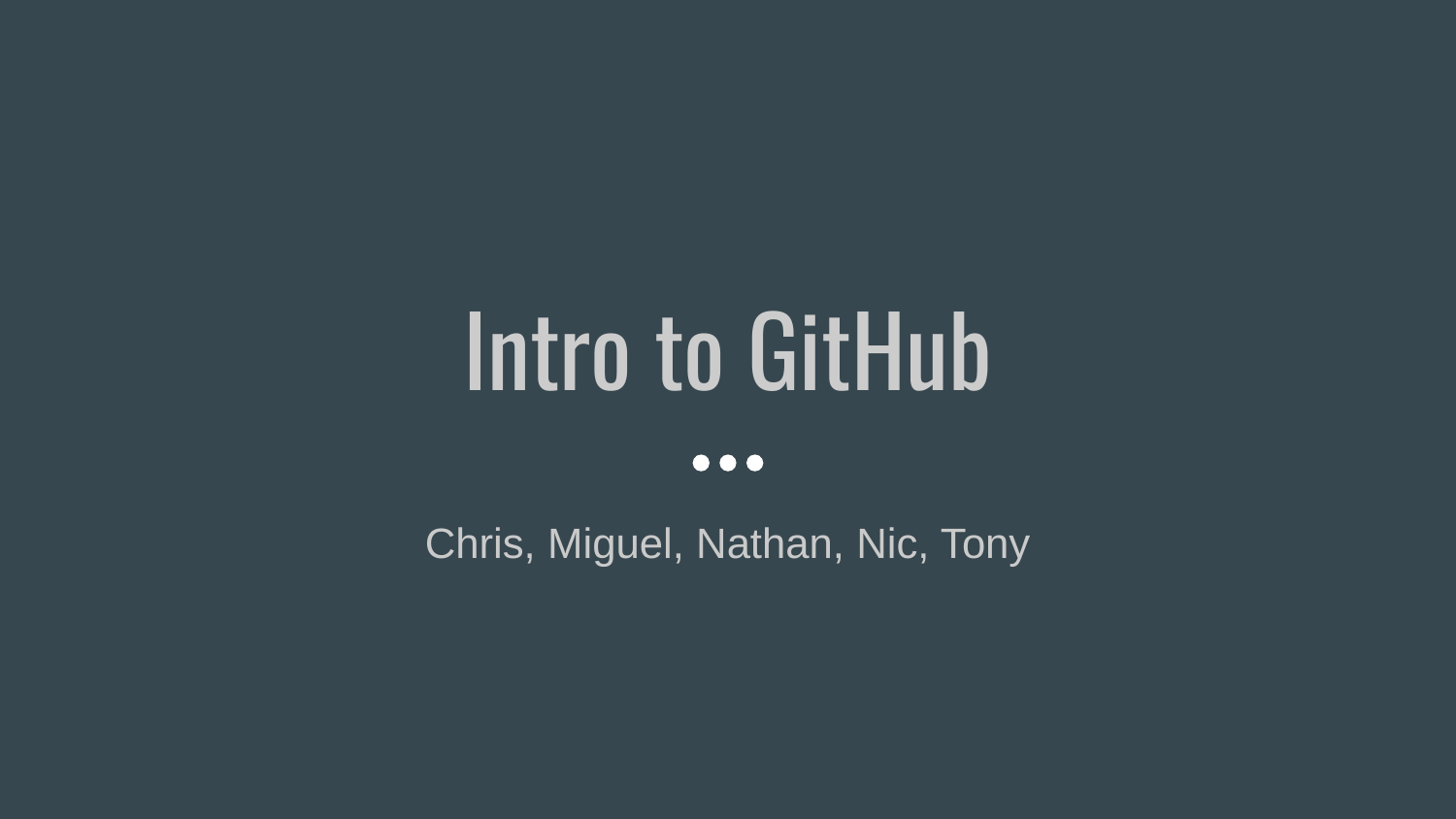

# Intro to GitHub
Chris, Miguel, Nathan, Nic, Tony